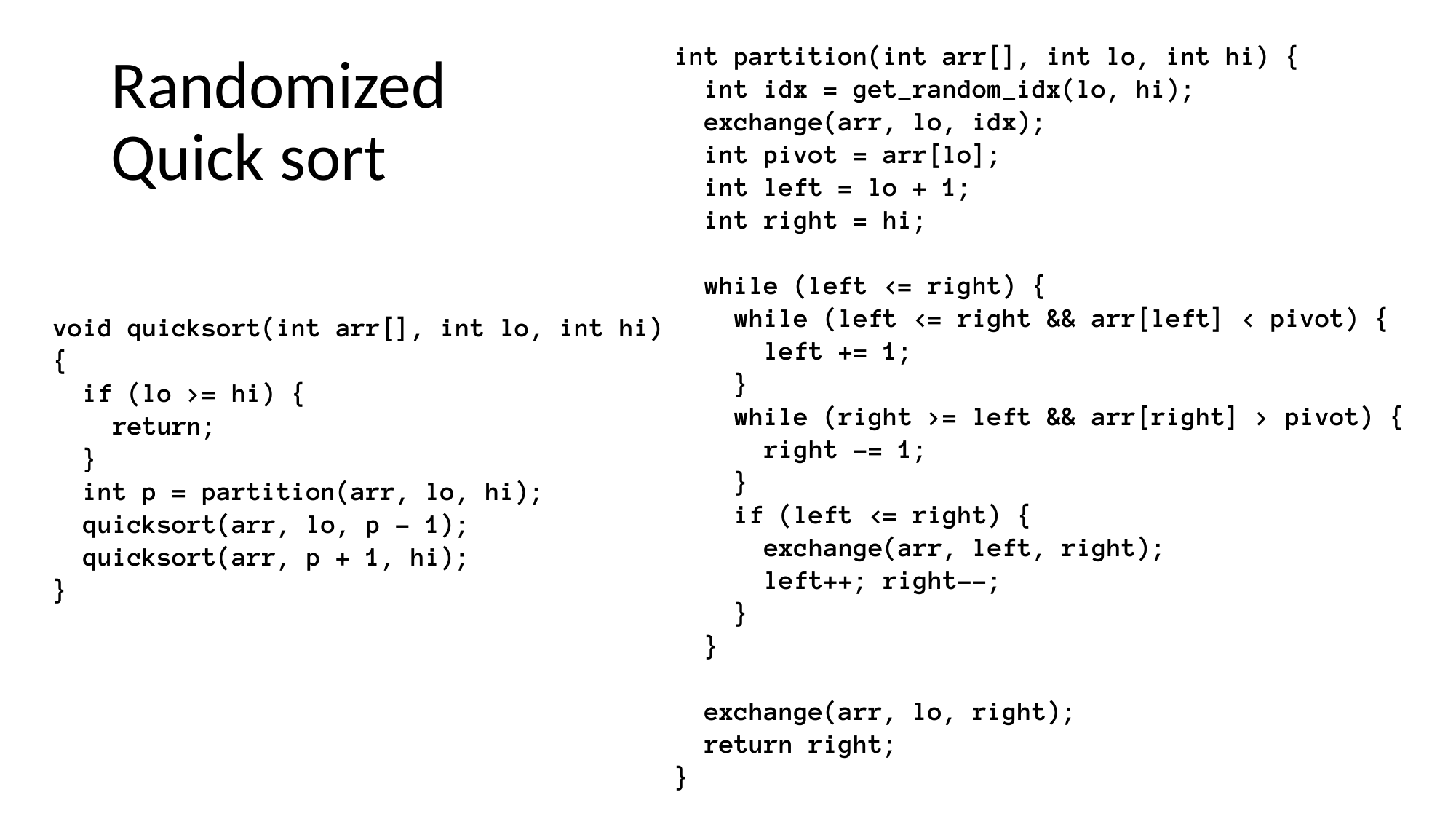

int partition(int arr[], int lo, int hi) {
  int idx = get_random_idx(lo, hi);
  exchange(arr, lo, idx);
  int pivot = arr[lo];
  int left = lo + 1;
  int right = hi;

  while (left <= right) {
    while (left <= right && arr[left] < pivot) {
      left += 1;
    }
    while (right >= left && arr[right] > pivot) {
      right -= 1;
    }
    if (left <= right) {
      exchange(arr, left, right);
      left++; right--;
    }
  }

  exchange(arr, lo, right);
  return right;
}
# Randomized Quick sort
void quicksort(int arr[], int lo, int hi)
{
  if (lo >= hi) {
    return;
  }
  int p = partition(arr, lo, hi);
  quicksort(arr, lo, p - 1);
  quicksort(arr, p + 1, hi);
}